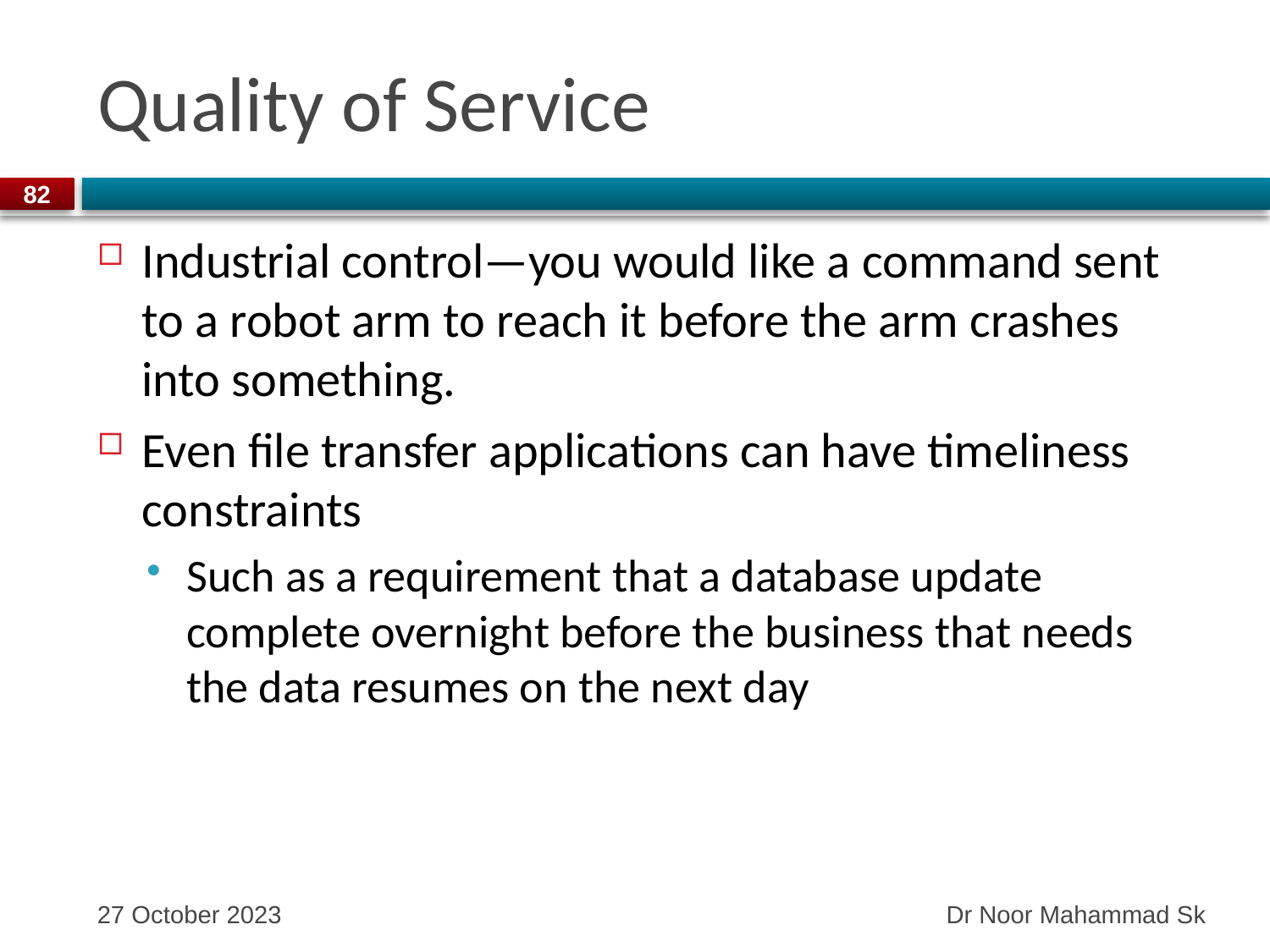

# Quality of Service
82
Industrial control—you would like a command sent to a robot arm to reach it before the arm crashes into something.
Even file transfer applications can have timeliness constraints
Such as a requirement that a database update complete overnight before the business that needs the data resumes on the next day
Dr Noor Mahammad Sk
27 October 2023